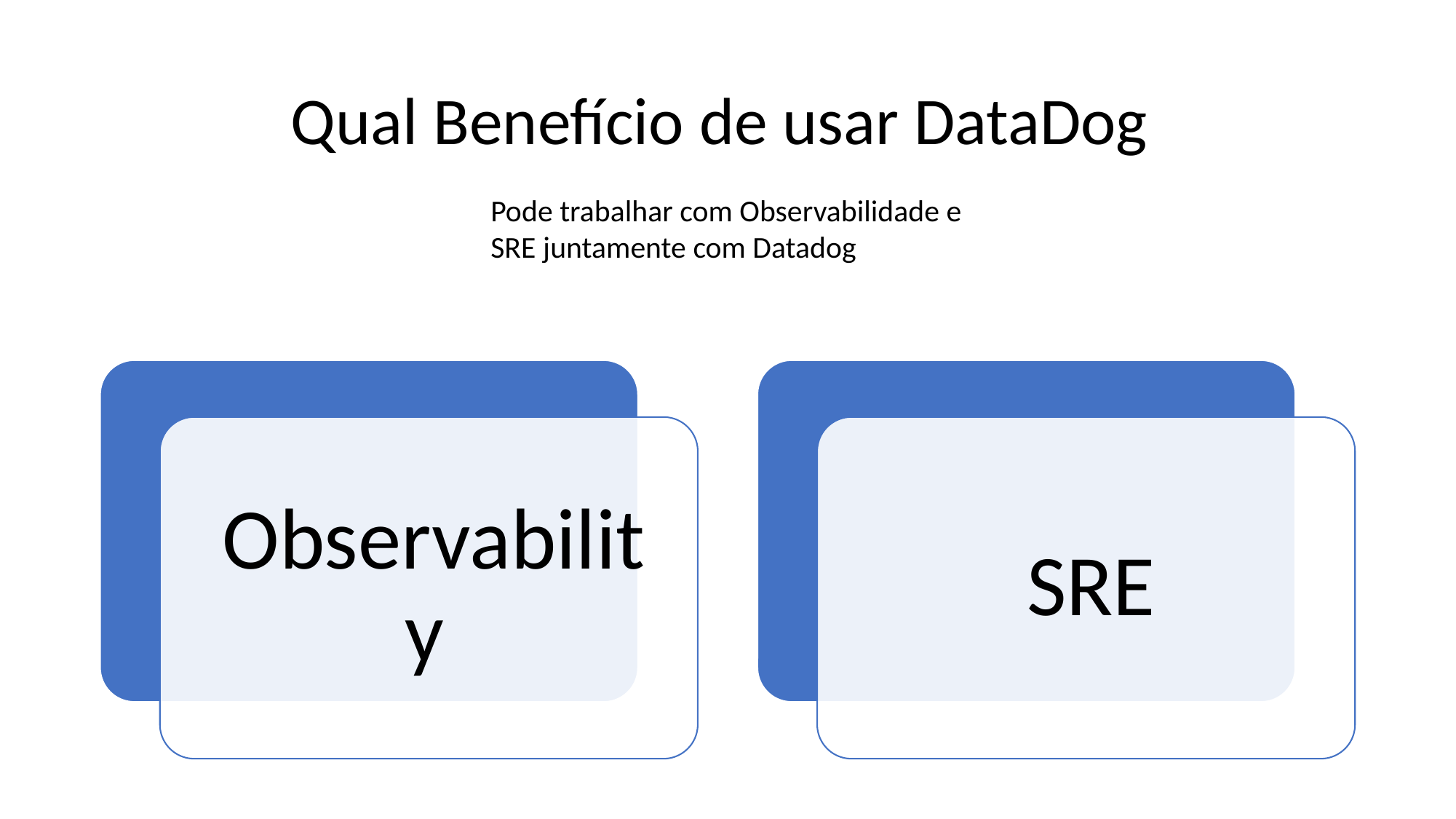

# Qual Benefício de usar DataDog
Pode trabalhar com Observabilidade e SRE juntamente com Datadog
Observability
SRE